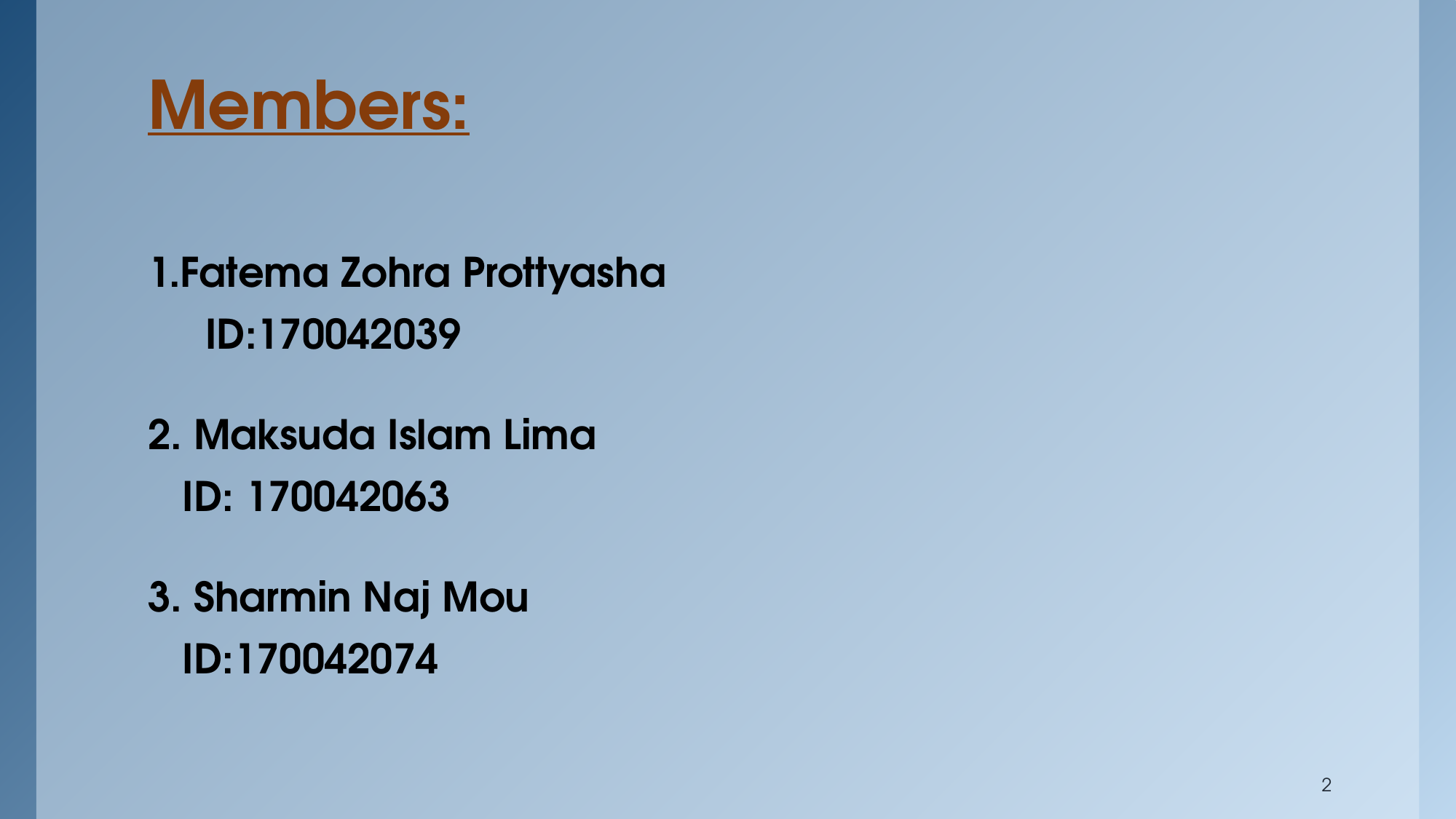

# Members:

1.Fatema Zohra Prottyasha
     ID:170042039

2. Maksuda Islam Lima
   ID: 170042063

3. Sharmin Naj Mou
   ID:170042074

2